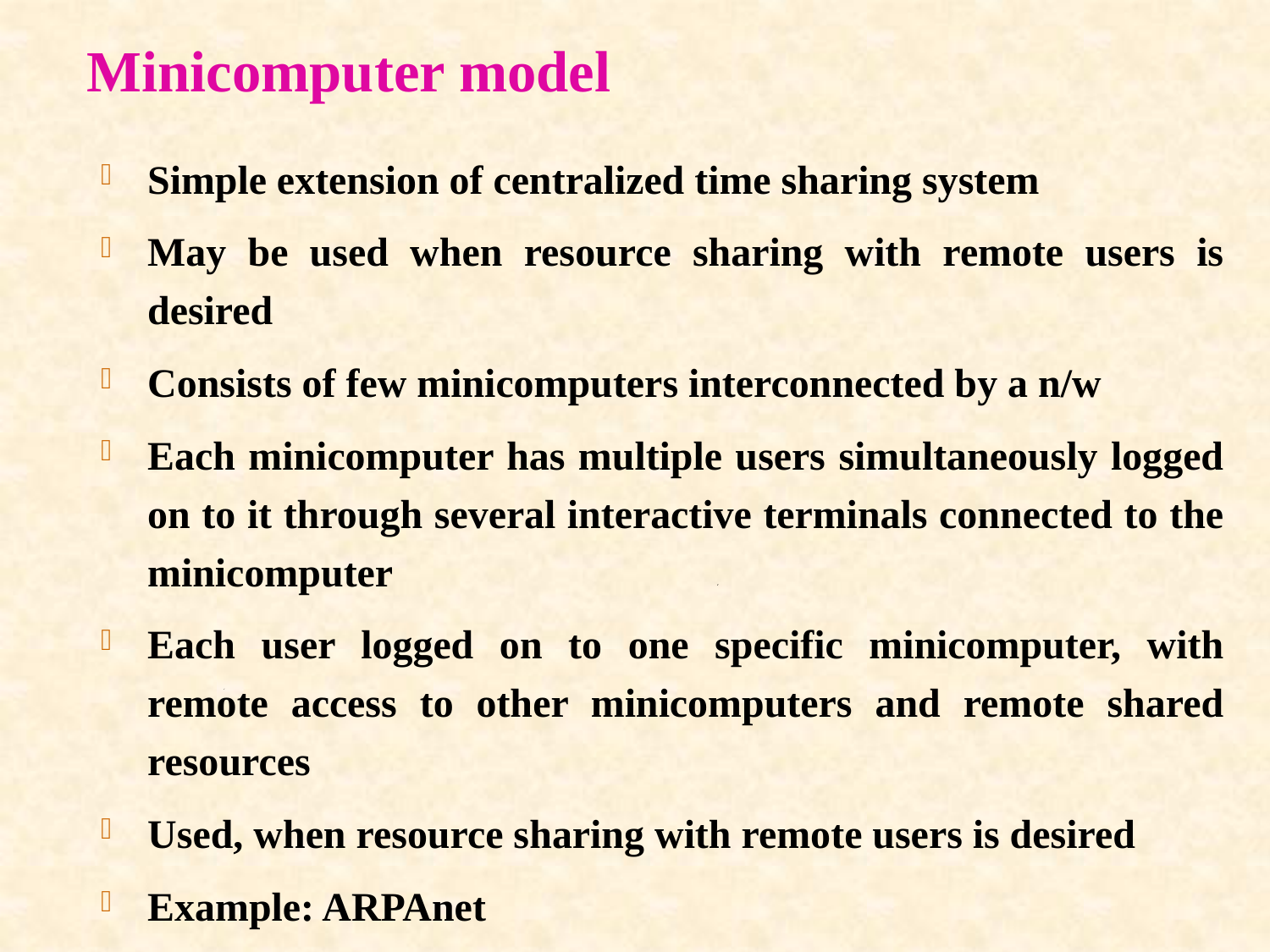

# Minicomputer model
Simple extension of centralized time sharing system
May be used when resource sharing with remote users is desired
Consists of few minicomputers interconnected by a n/w
Each minicomputer has multiple users simultaneously logged on to it through several interactive terminals connected to the minicomputer
Each user logged on to one specific minicomputer, with remote access to other minicomputers and remote shared resources
Used, when resource sharing with remote users is desired
Example: ARPAnet